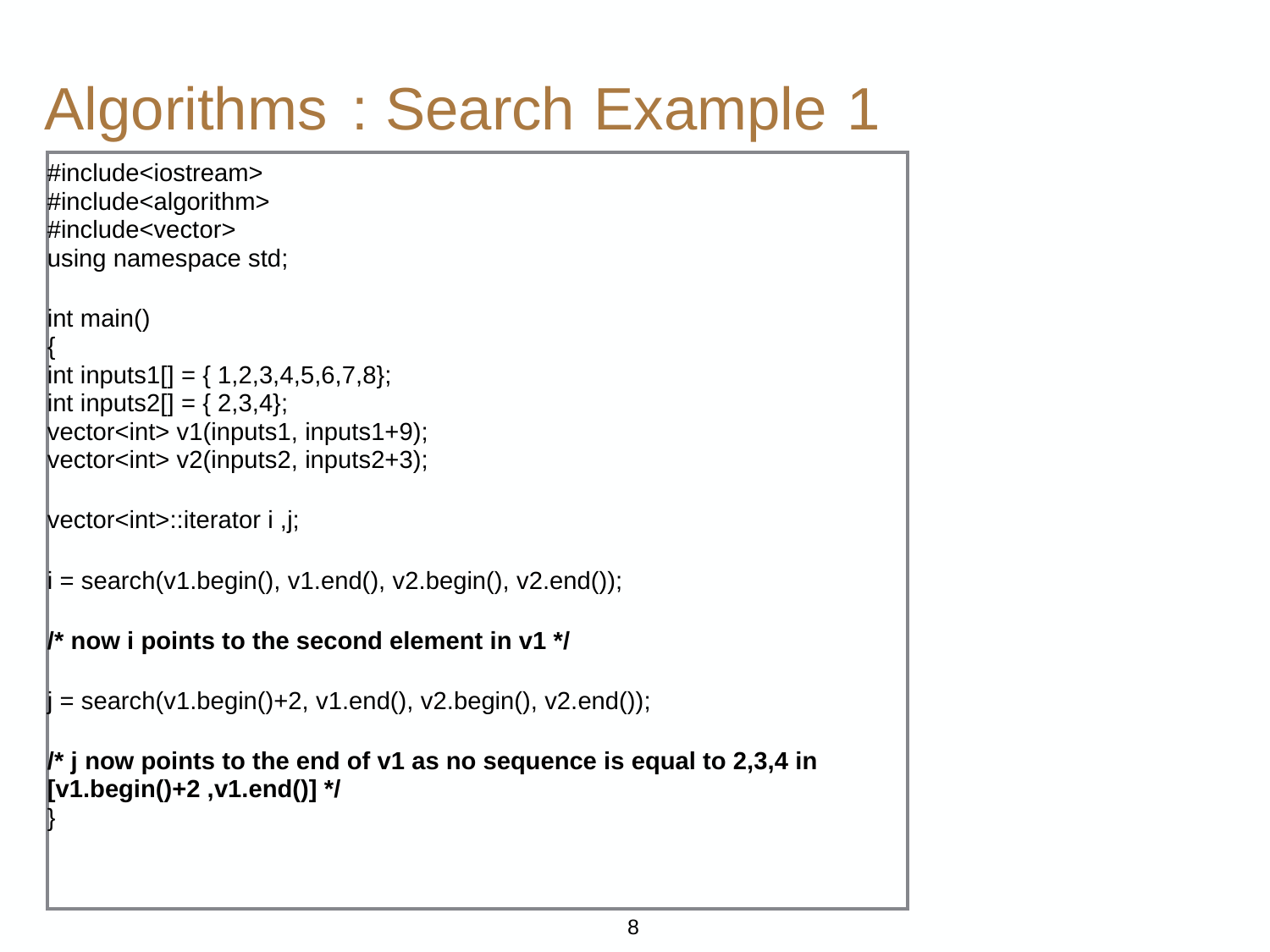

Algorithms
:
Search
Example
1

#include<iostream>
#include<algorithm>
#include<vector>
using namespace std;
int main()
{
int inputs1[] = { 1,2,3,4,5,6,7,8};
int inputs2[] = { 2,3,4};
vector<int> v1(inputs1, inputs1+9);
vector<int> v2(inputs2, inputs2+3);
vector<int>::iterator i ,j;
i = search(v1.begin(), v1.end(), v2.begin(), v2.end());
/* now i points to the second element in v1 */
j = search(v1.begin()+2, v1.end(), v2.begin(), v2.end());
/* j now points to the end of v1 as no sequence is equal to 2,3,4 in
[v1.begin()+2 ,v1.end()] */
}
8